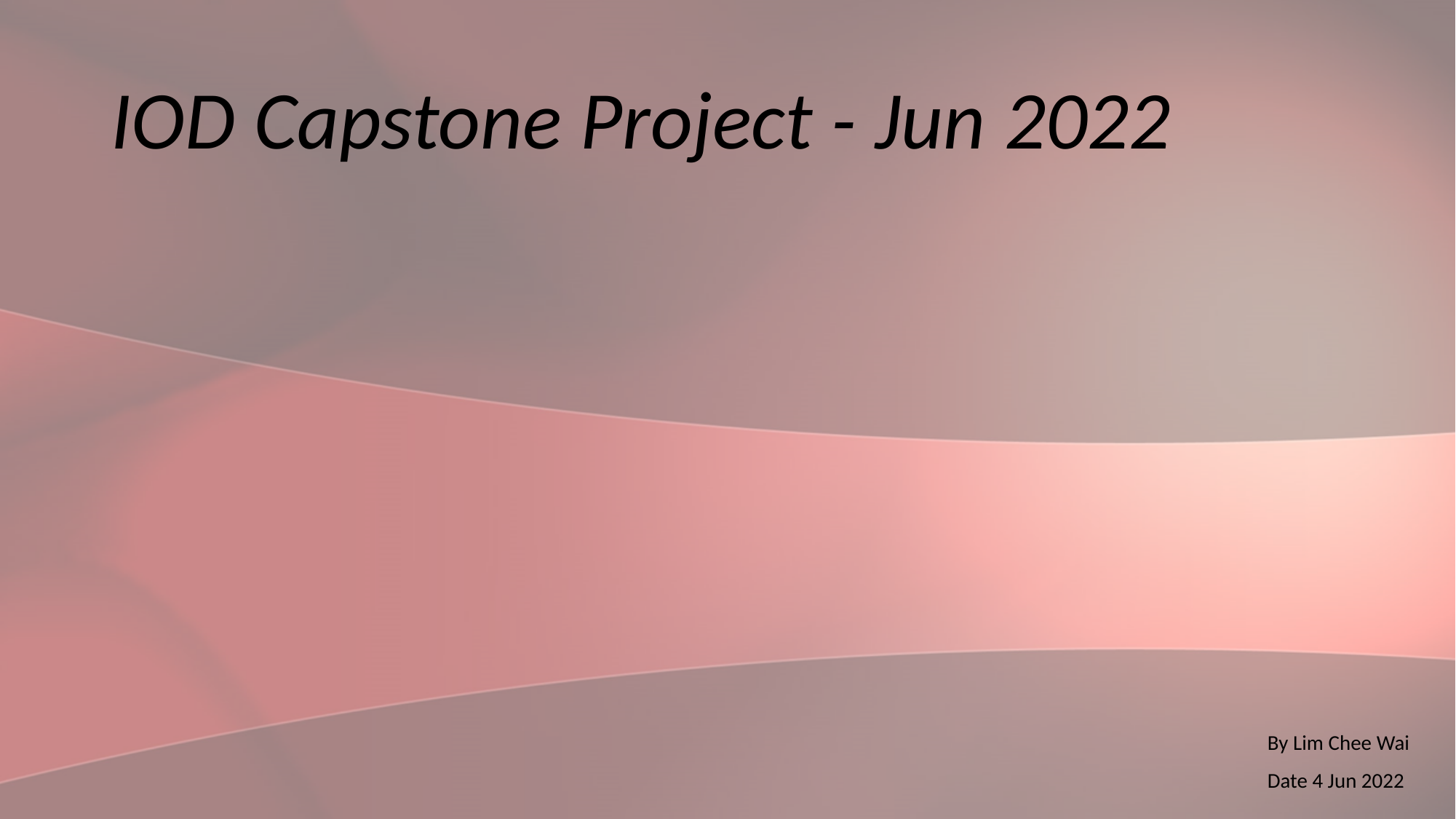

# IOD Capstone Project - Jun 2022
By Lim Chee Wai
Date 4 Jun 2022